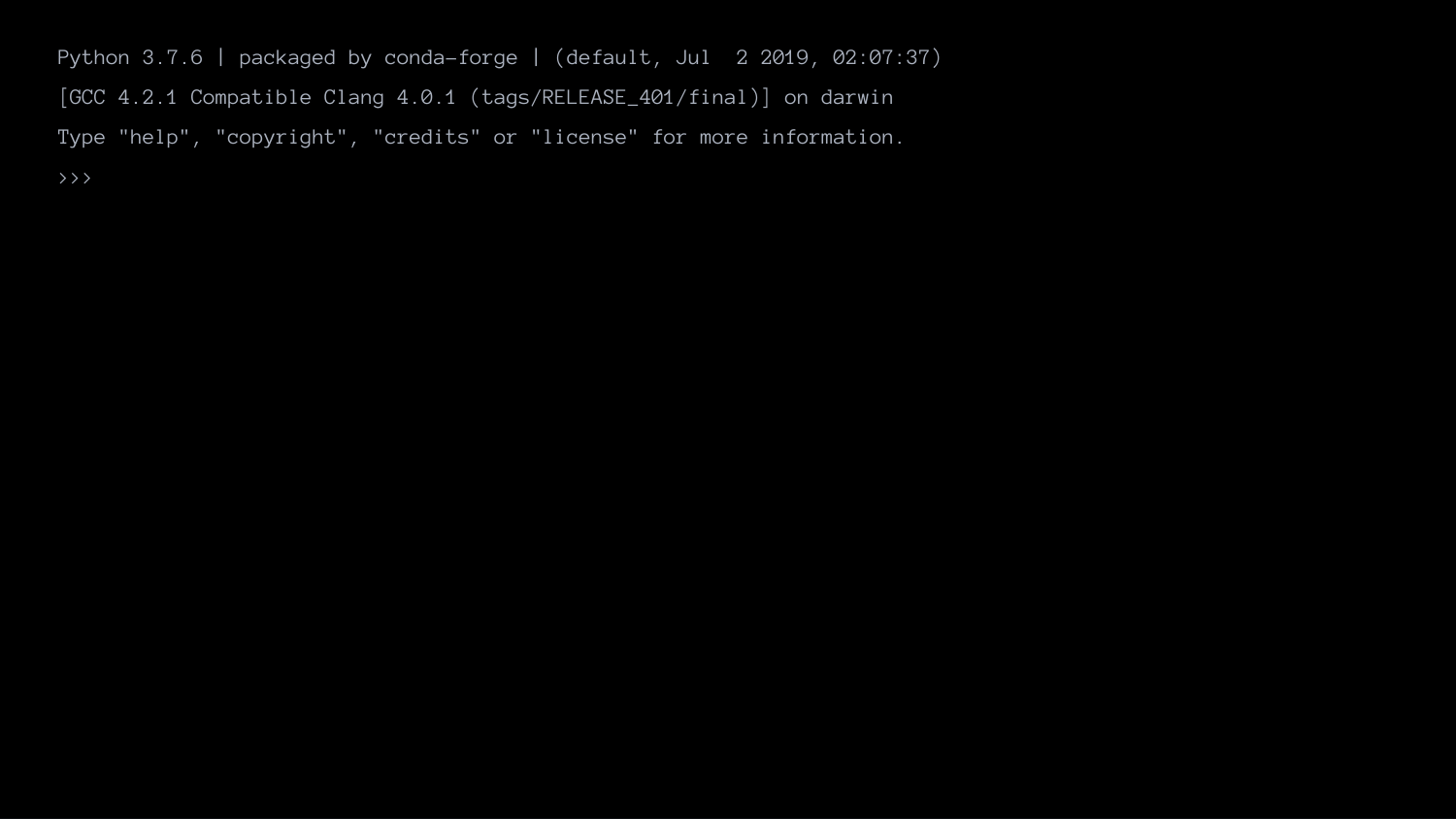

Python 3.7.6 | packaged by conda-forge | (default, Jul  2 2019, 02:07:37)
[GCC 4.2.1 Compatible Clang 4.0.1 (tags/RELEASE_401/final)] on darwin
Type "help", "copyright", "credits" or "license" for more information.
>>>